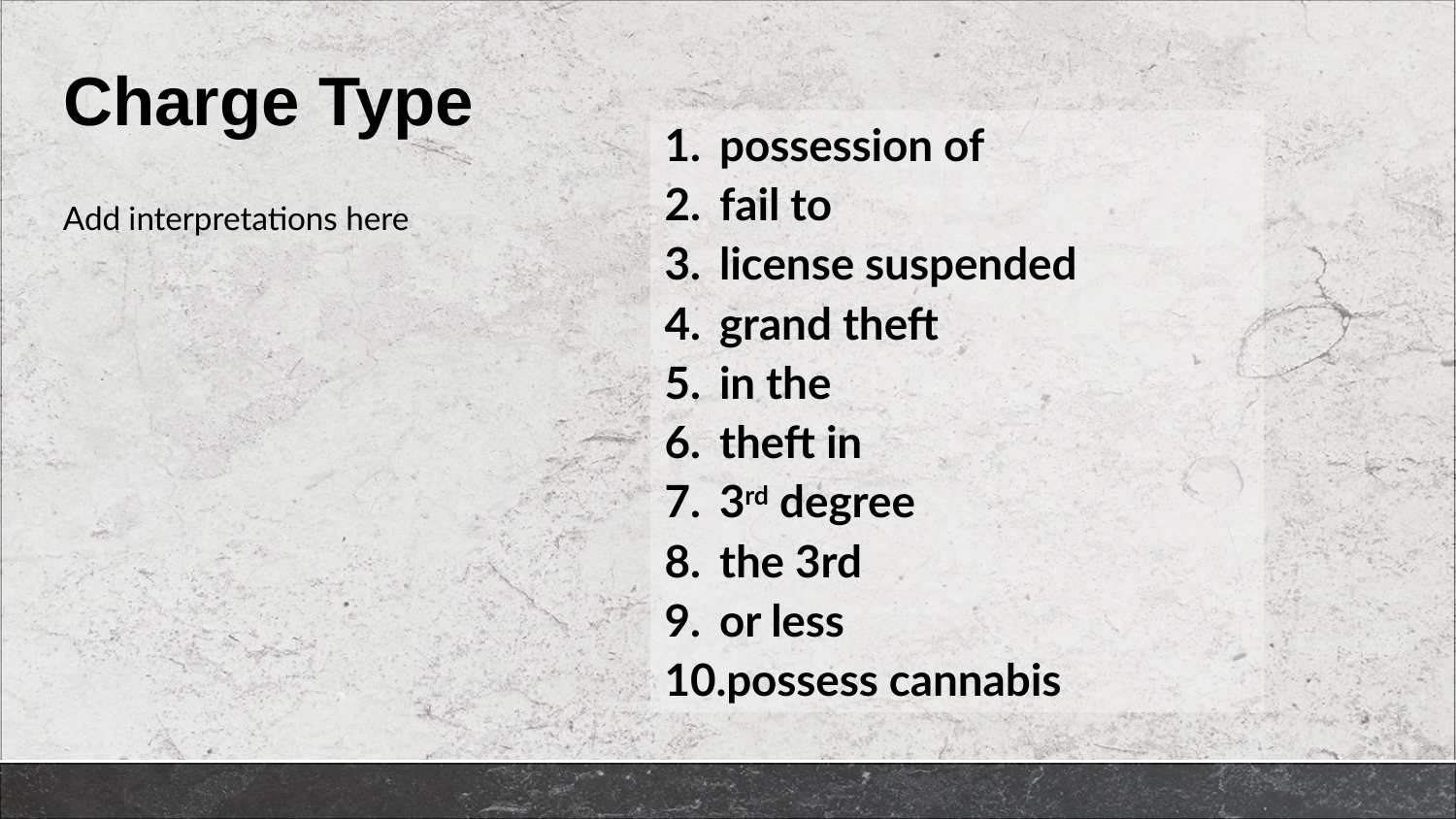

# Charge Type
possession of
fail to
license suspended
grand theft
in the
theft in
3rd degree
the 3rd
or less
possess cannabis
Add interpretations here